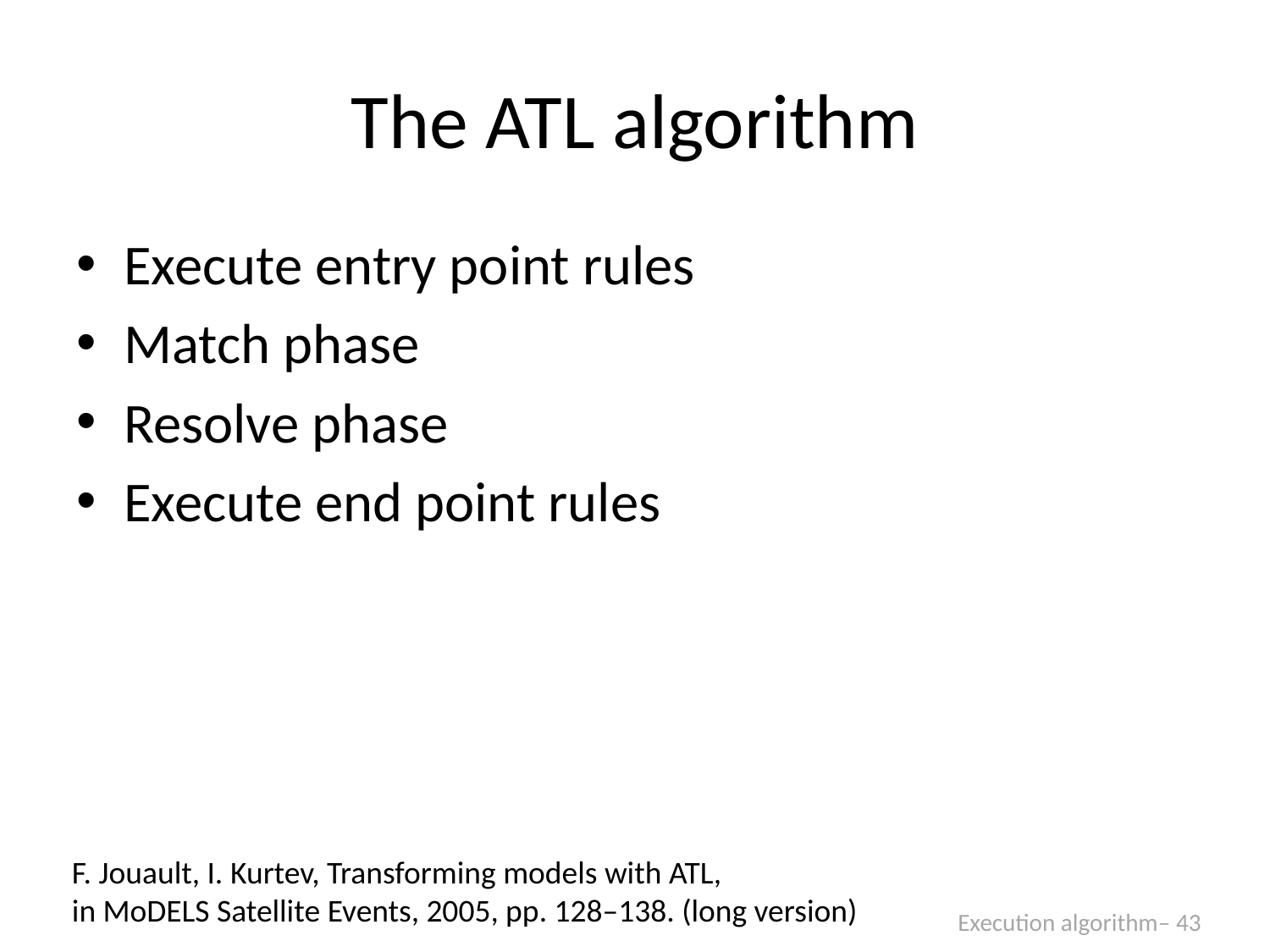

# The ATL algorithm
Execute entry point rules
Match phase
Resolve phase
Execute end point rules
F. Jouault, I. Kurtev, Transforming models with ATL,
in MoDELS Satellite Events, 2005, pp. 128–138. (long version)
Execution algorithm– 43